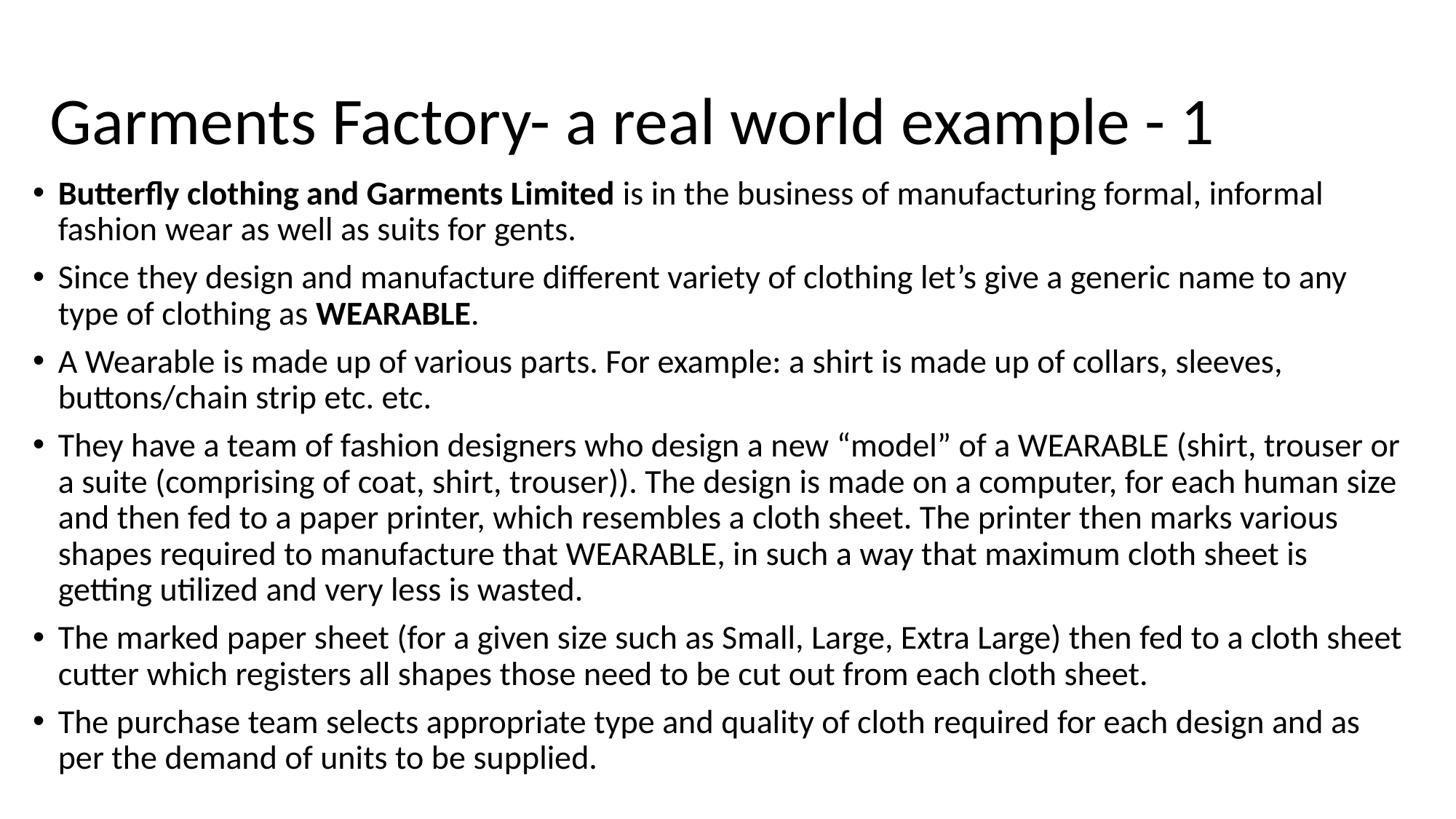

# Garments Factory- a real world example - 1
Butterfly clothing and Garments Limited is in the business of manufacturing formal, informal fashion wear as well as suits for gents.
Since they design and manufacture different variety of clothing let’s give a generic name to any type of clothing as WEARABLE.
A Wearable is made up of various parts. For example: a shirt is made up of collars, sleeves, buttons/chain strip etc. etc.
They have a team of fashion designers who design a new “model” of a WEARABLE (shirt, trouser or a suite (comprising of coat, shirt, trouser)). The design is made on a computer, for each human size and then fed to a paper printer, which resembles a cloth sheet. The printer then marks various shapes required to manufacture that WEARABLE, in such a way that maximum cloth sheet is getting utilized and very less is wasted.
The marked paper sheet (for a given size such as Small, Large, Extra Large) then fed to a cloth sheet cutter which registers all shapes those need to be cut out from each cloth sheet.
The purchase team selects appropriate type and quality of cloth required for each design and as per the demand of units to be supplied.